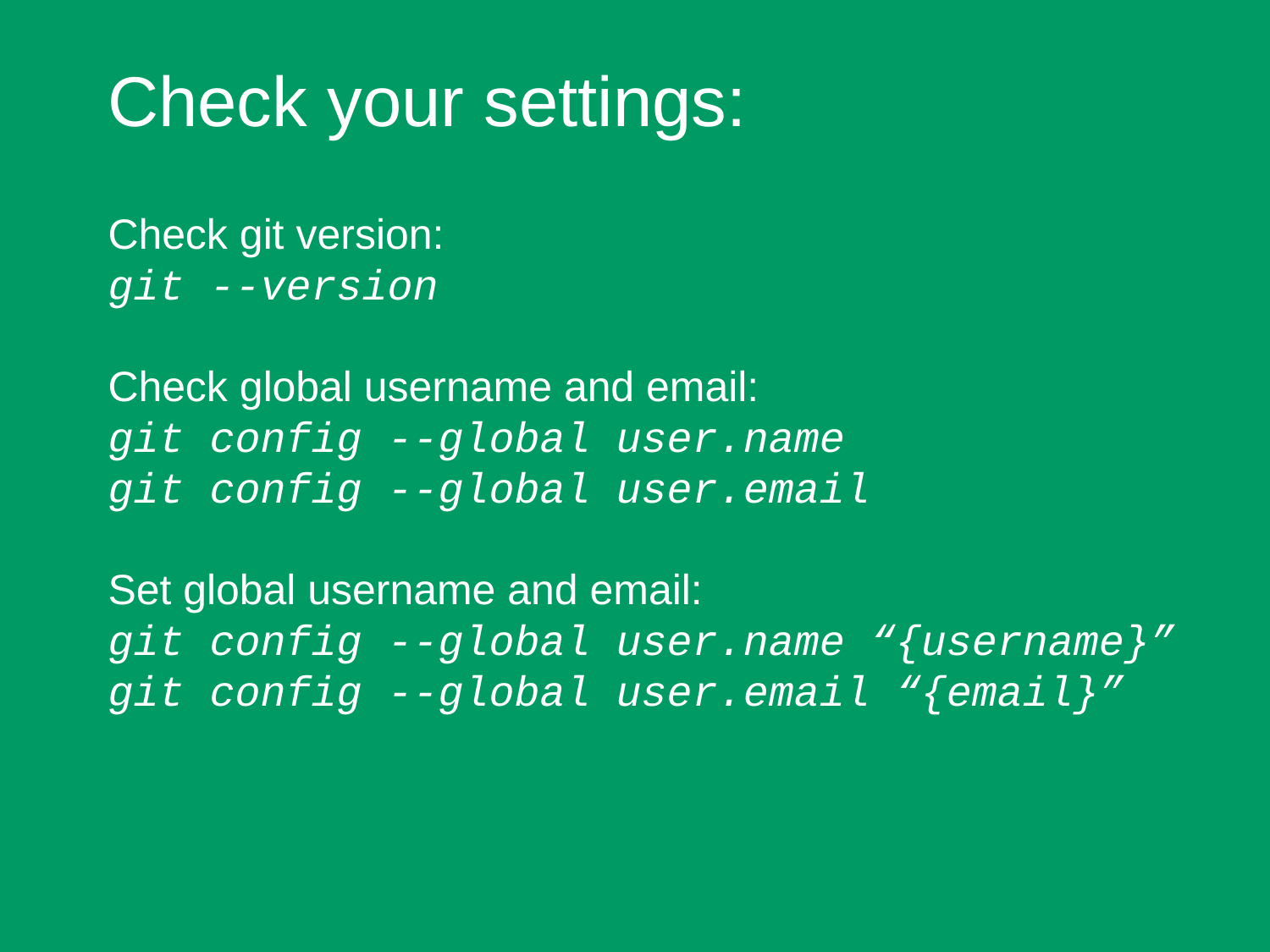

# Check your settings:
Check git version:
git --version

Check global username and email:
git config --global user.name
git config --global user.email

Set global username and email:
git config --global user.name “{username}”
git config --global user.email “{email}”